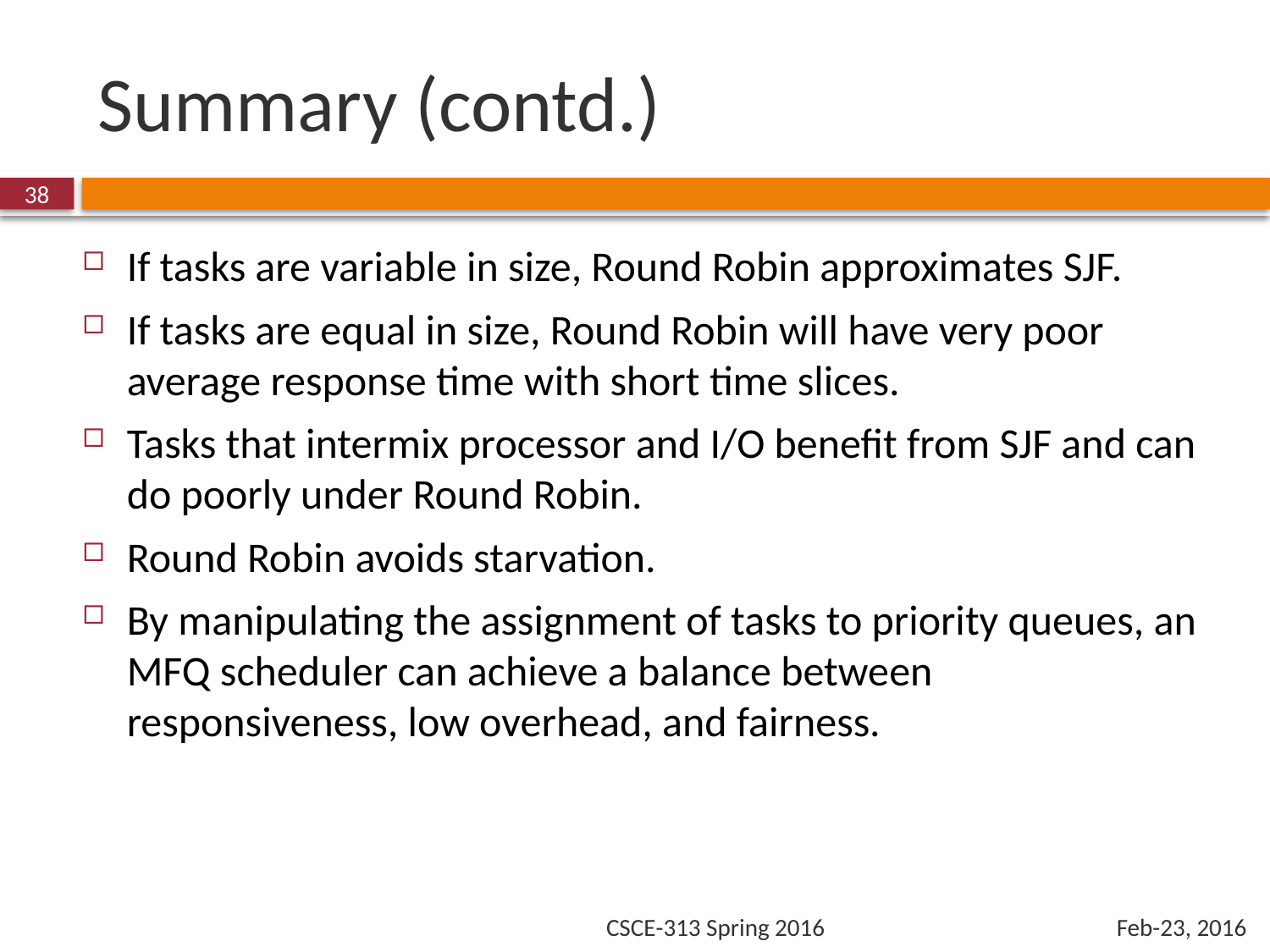

# Summary (contd.)
38
If tasks are variable in size, Round Robin approximates SJF.
If tasks are equal in size, Round Robin will have very poor average response time with short time slices.
Tasks that intermix processor and I/O benefit from SJF and can do poorly under Round Robin.
Round Robin avoids starvation.
By manipulating the assignment of tasks to priority queues, an MFQ scheduler can achieve a balance between responsiveness, low overhead, and fairness.

CSCE-313 Spring 2016
Feb-23, 2016